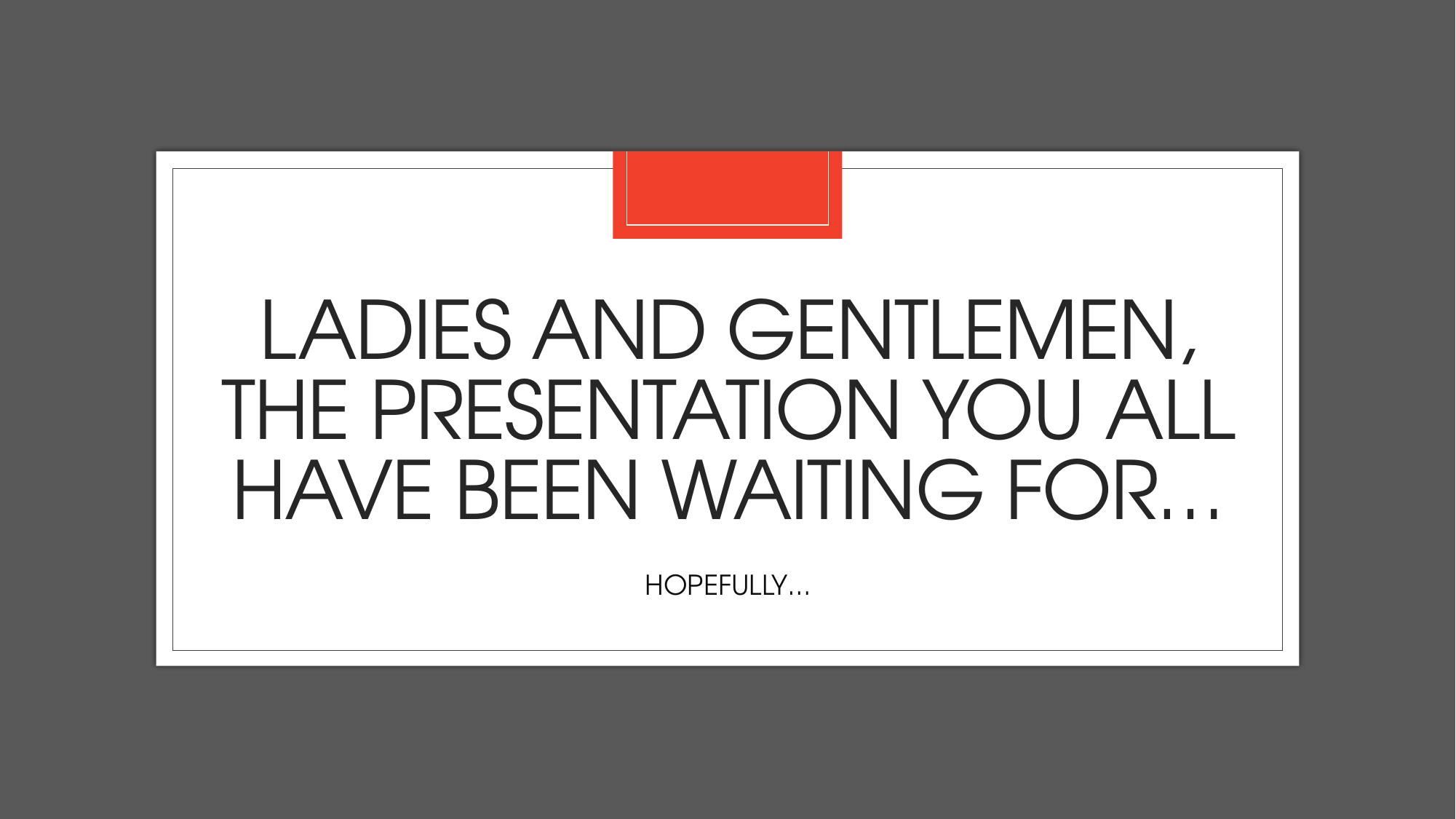

# LADIES AND GENTLEMEN, THE PRESENTATION YOU ALL HAVE BEEN WAITING FOR…
HOPEFULLY…